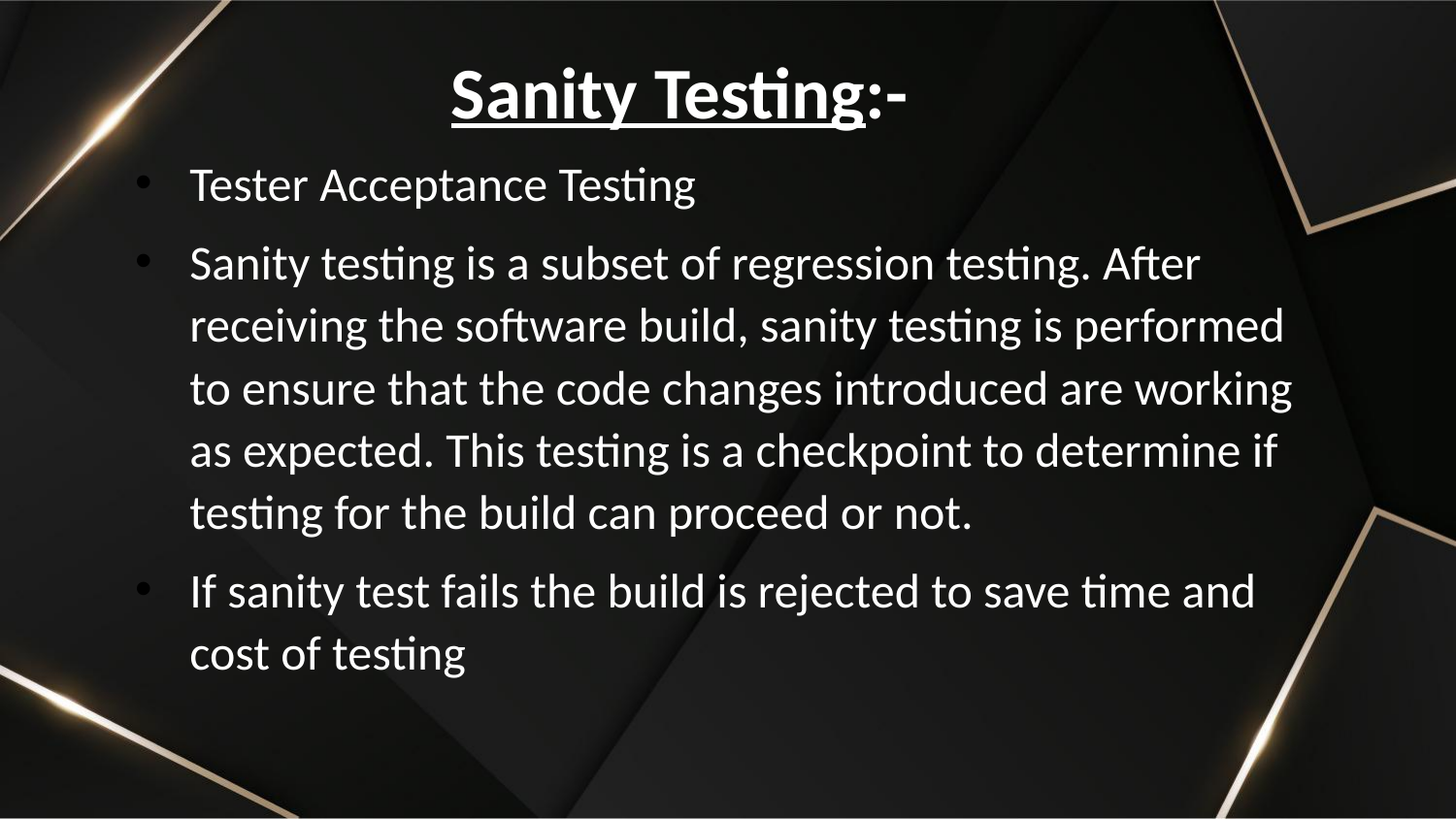

Sanity Testing:-
Tester Acceptance Testing
Sanity testing is a subset of regression testing. After receiving the software build, sanity testing is performed to ensure that the code changes introduced are working as expected. This testing is a checkpoint to determine if testing for the build can proceed or not.
If sanity test fails the build is rejected to save time and cost of testing